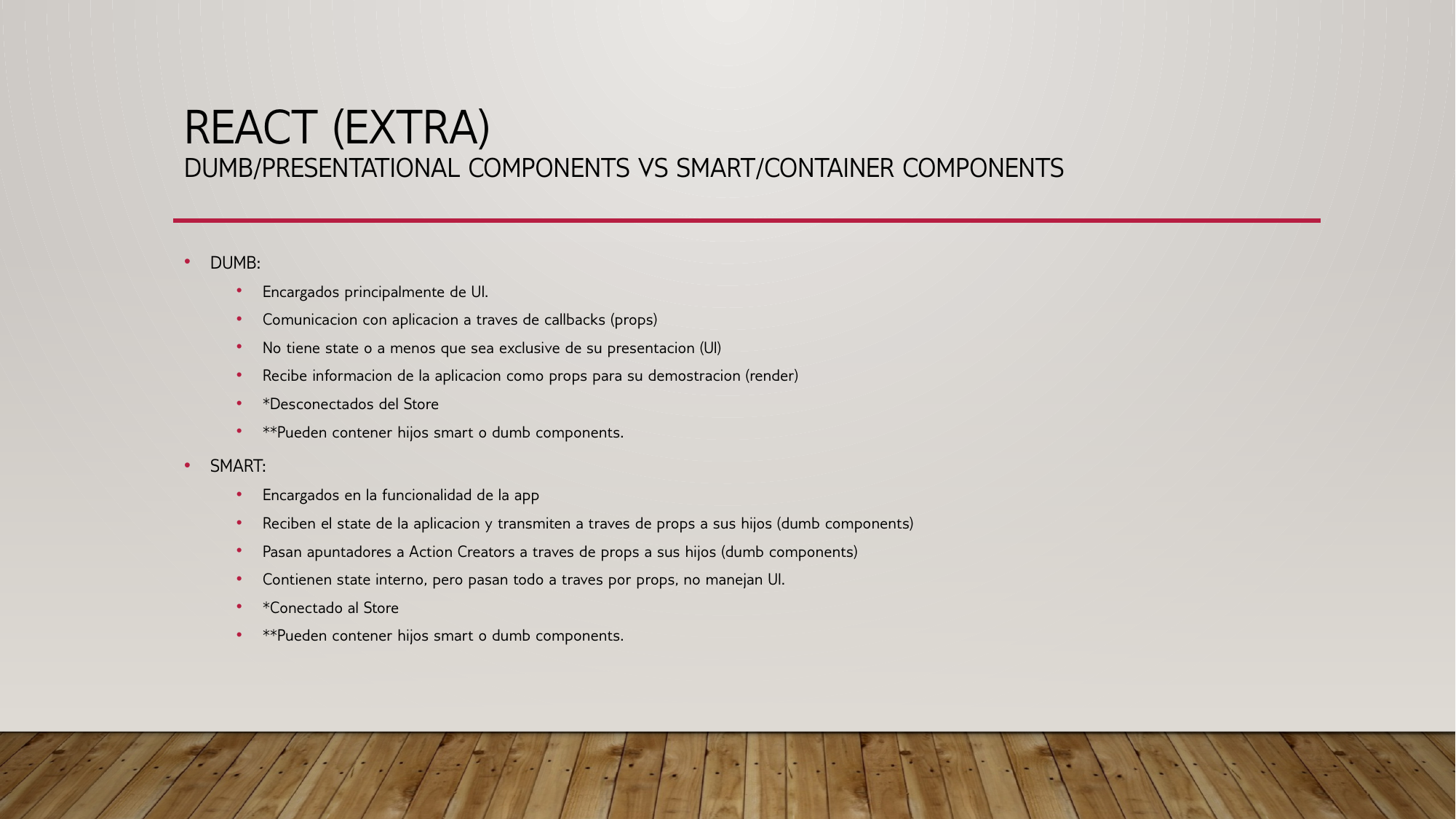

# React (extra) Dumb/Presentational components vs smart/container components
DUMB:
Encargados principalmente de UI.
Comunicacion con aplicacion a traves de callbacks (props)
No tiene state o a menos que sea exclusive de su presentacion (UI)
Recibe informacion de la aplicacion como props para su demostracion (render)
*Desconectados del Store
**Pueden contener hijos smart o dumb components.
SMART:
Encargados en la funcionalidad de la app
Reciben el state de la aplicacion y transmiten a traves de props a sus hijos (dumb components)
Pasan apuntadores a Action Creators a traves de props a sus hijos (dumb components)
Contienen state interno, pero pasan todo a traves por props, no manejan UI.
*Conectado al Store
**Pueden contener hijos smart o dumb components.